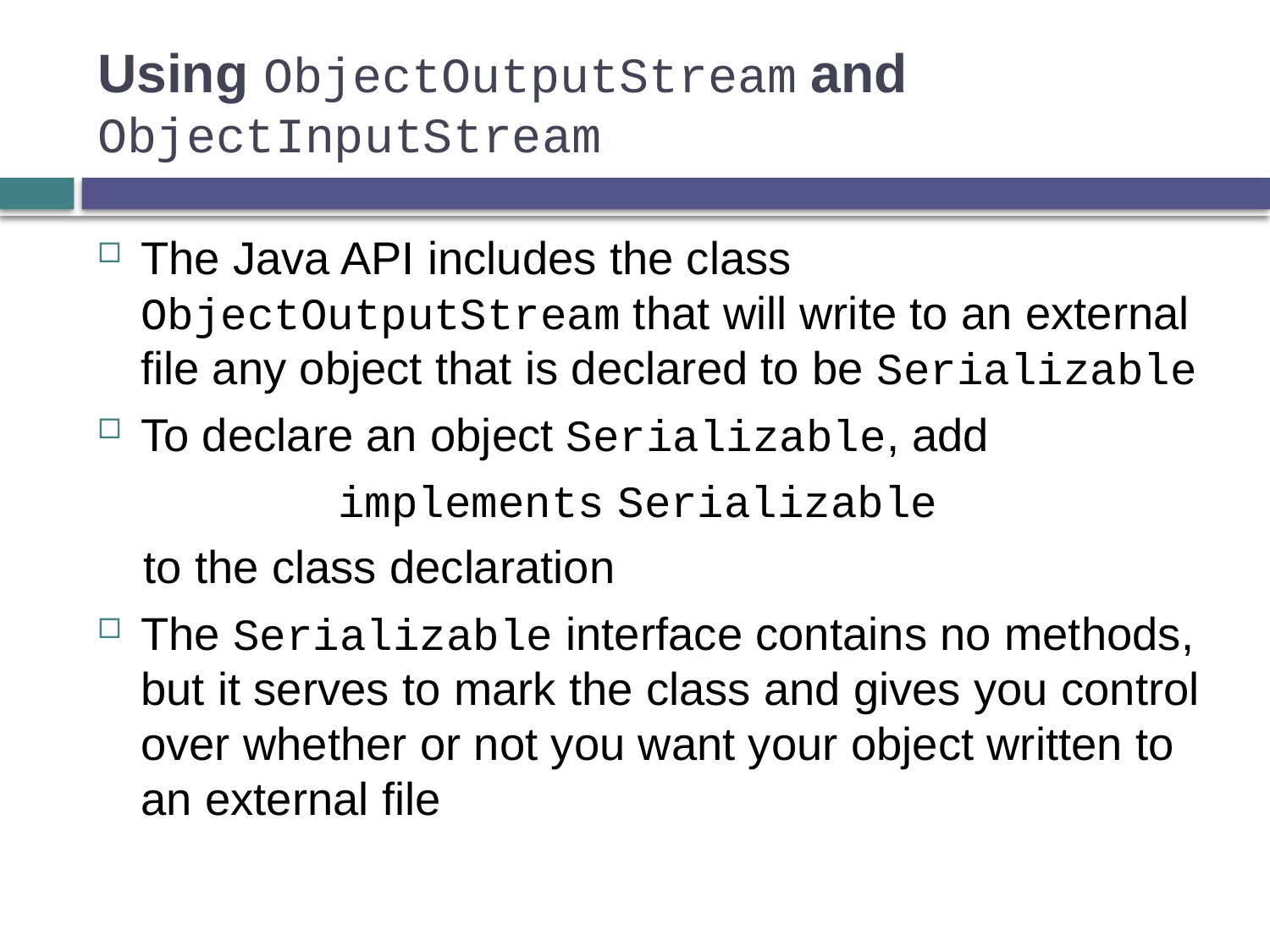

# Using ObjectOutputStream and ObjectInputStream

The Java API includes the class ObjectOutputStream that will write to an external file any object that is declared to be Serializable
To declare an object Serializable, add
implements Serializable
to the class declaration
The Serializable interface contains no methods, but it serves to mark the class and gives you control over whether or not you want your object written to an external file